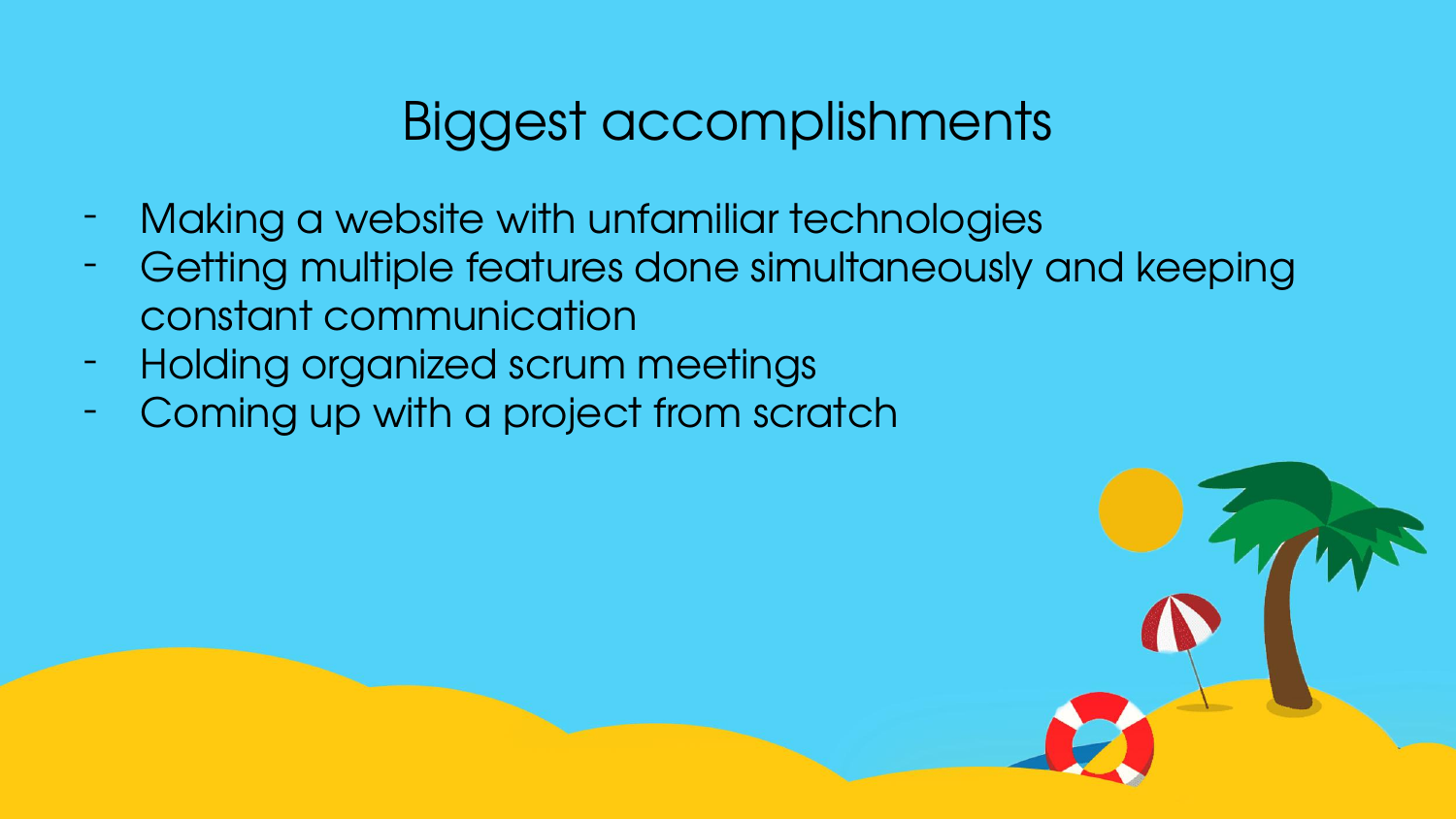

# Biggest accomplishments
Making a website with unfamiliar technologies
Getting multiple features done simultaneously and keeping
constant communication
Holding organized scrum meetings
Coming up with a project from scratch